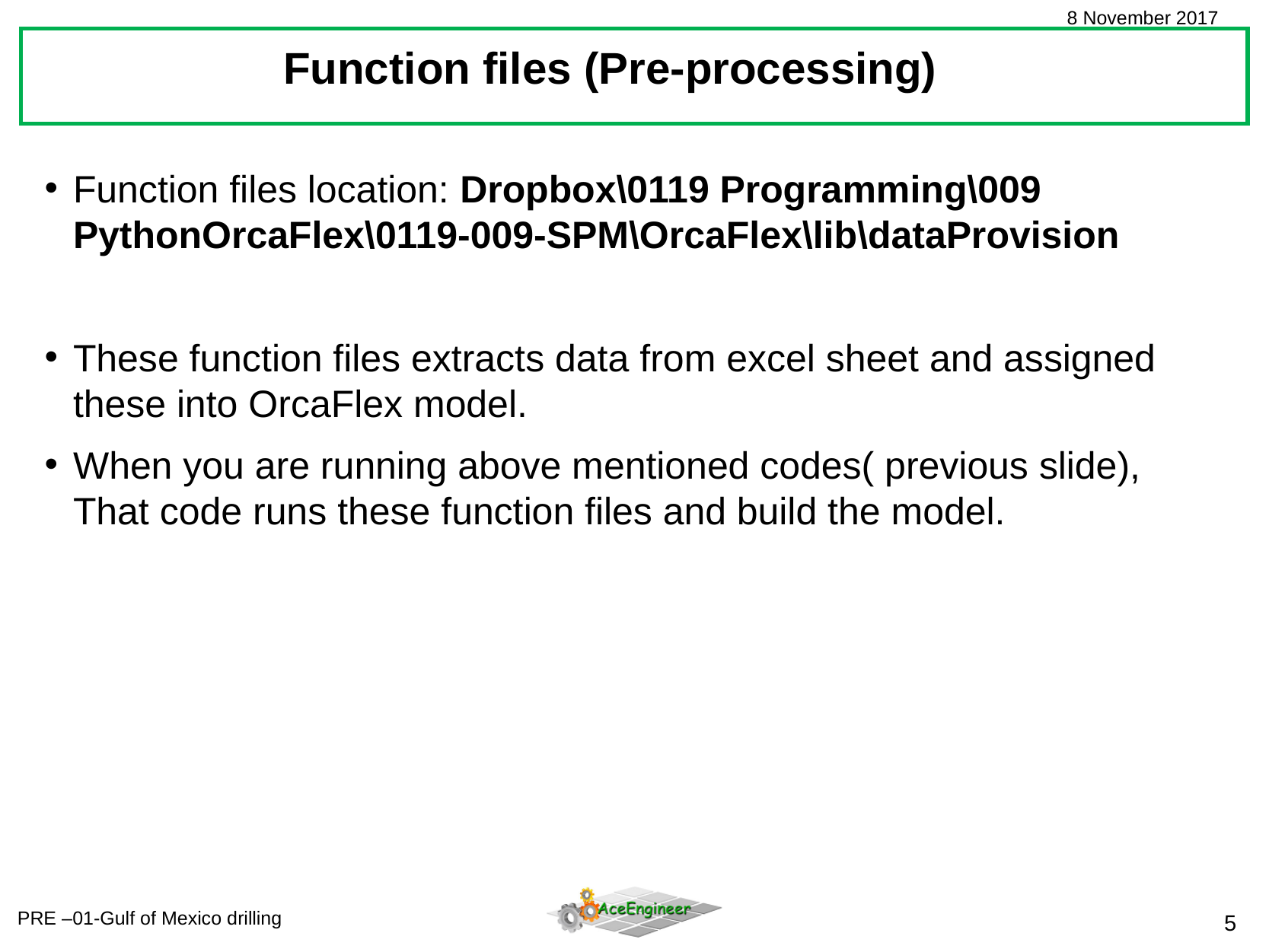

Function files (Pre-processing)
Function files location: Dropbox\0119 Programming\009 PythonOrcaFlex\0119-009-SPM\OrcaFlex\lib\dataProvision

These function files extracts data from excel sheet and assigned these into OrcaFlex model.
When you are running above mentioned codes( previous slide), That code runs these function files and build the model.